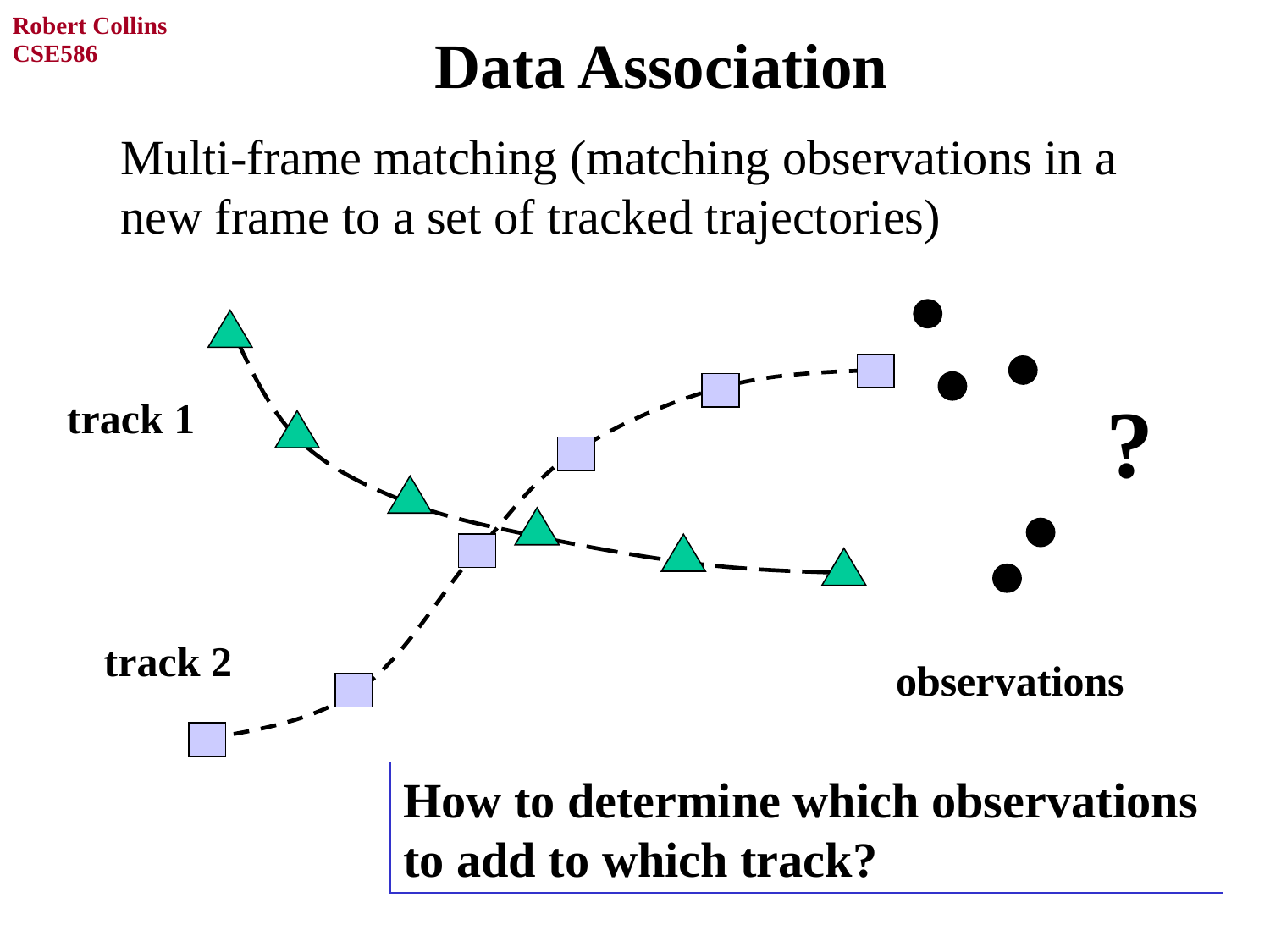

# Data Association
Multi-frame matching (matching observations in a new frame to a set of tracked trajectories)

?
track 1

track 2
observations

How to determine which observations
to add to which track?